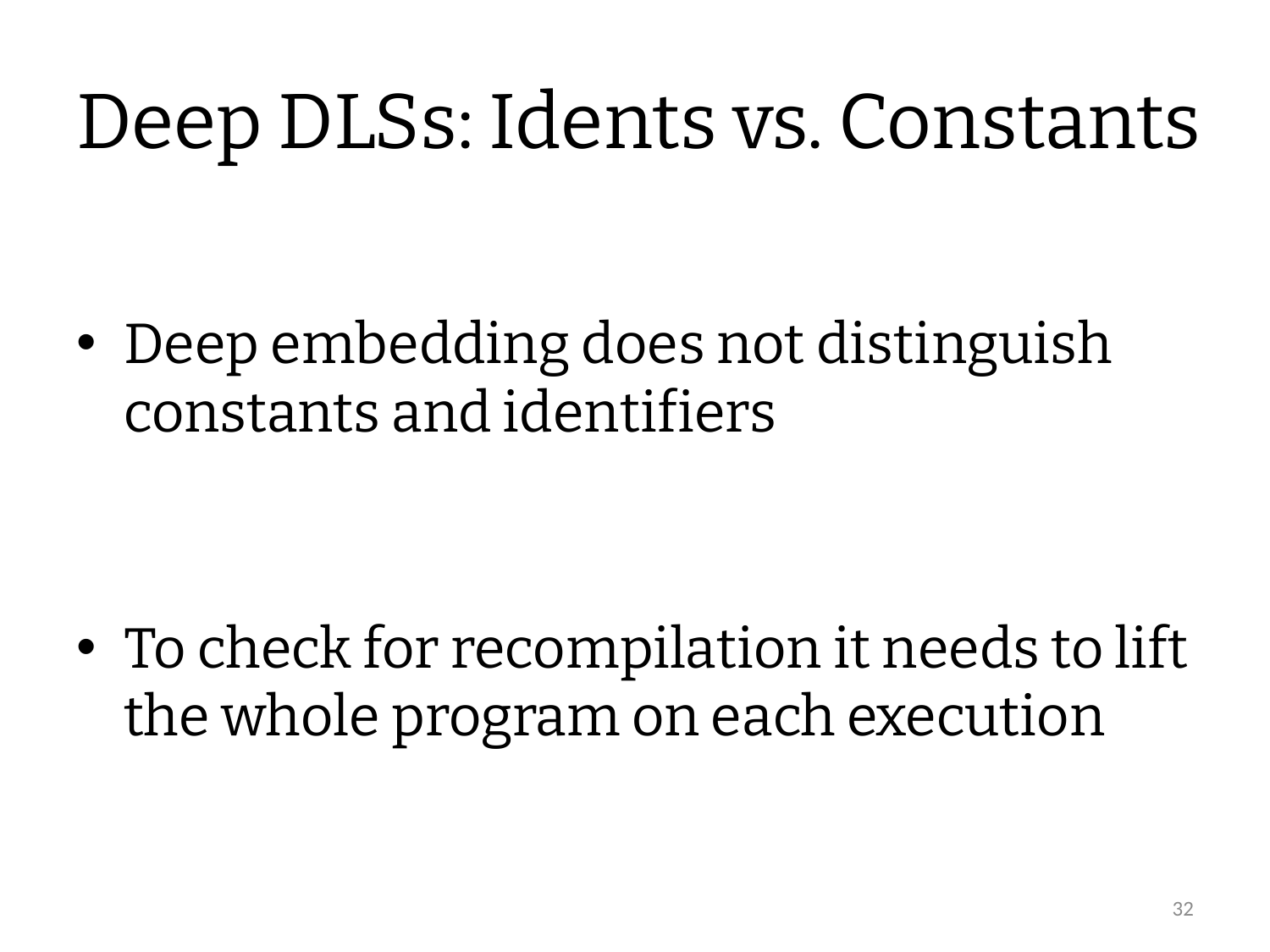

# Deep DLSs: Idents vs. Constants

Deep embedding does not distinguish constants and identifiers

To check for recompilation it needs to lift the whole program on each execution
32